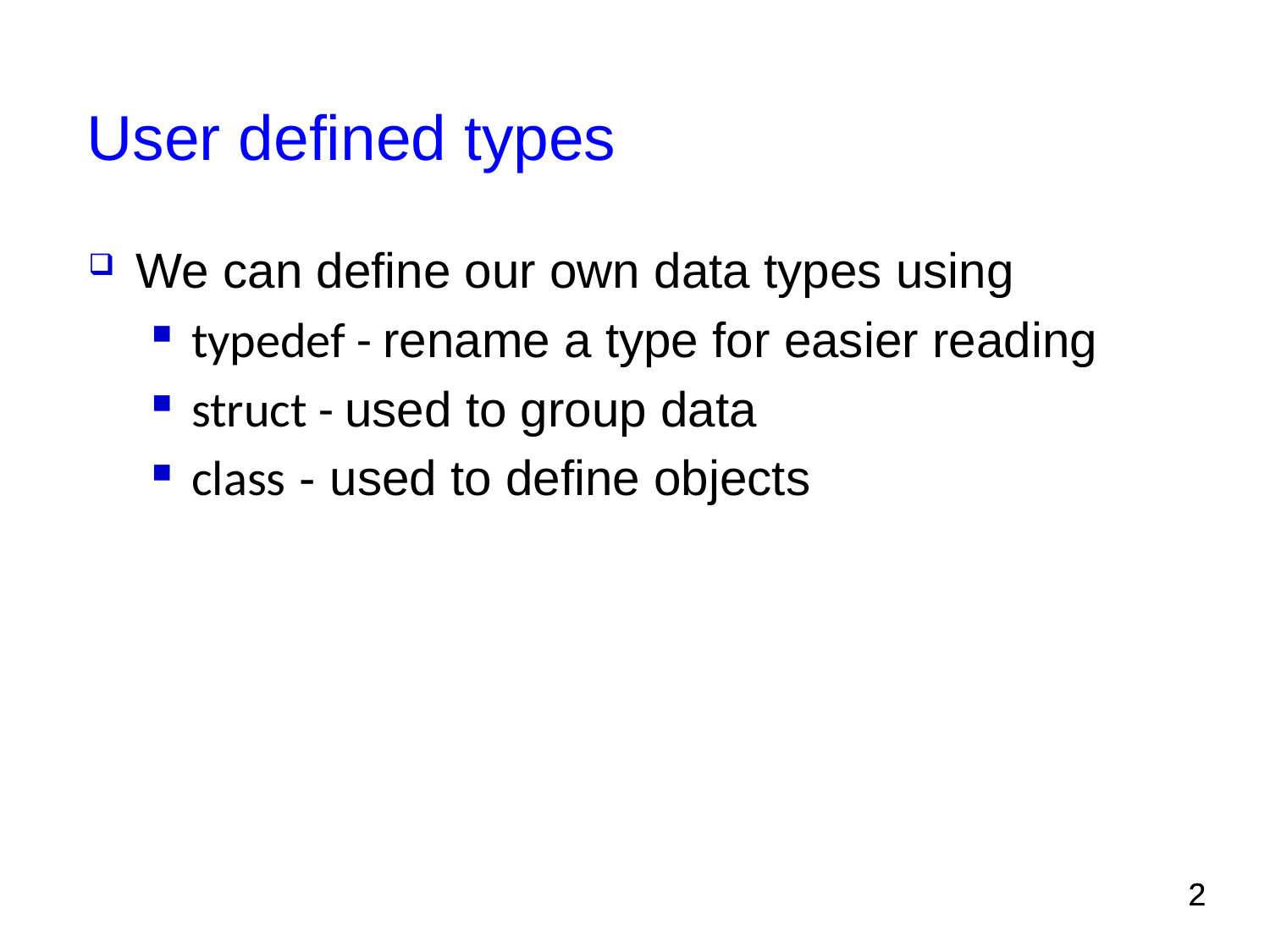

# User defined types
We can define our own data types using
typedef - rename a type for easier reading
struct - used to group data
class - used to define objects